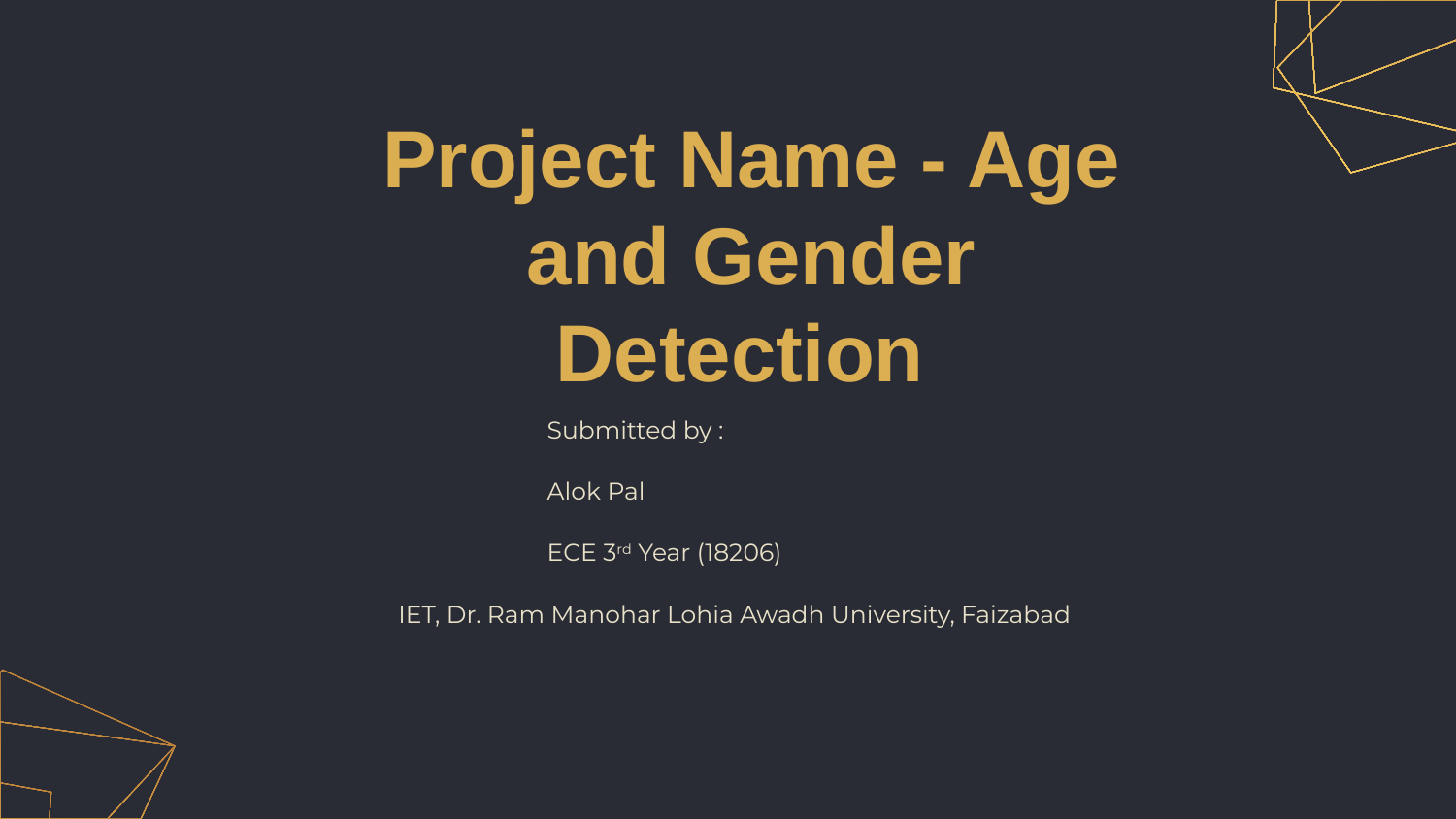

# Project Name - Age and Gender Detection
Submitted by :
Alok Pal
ECE 3rd Year (18206)
IET, Dr. Ram Manohar Lohia Awadh University, Faizabad